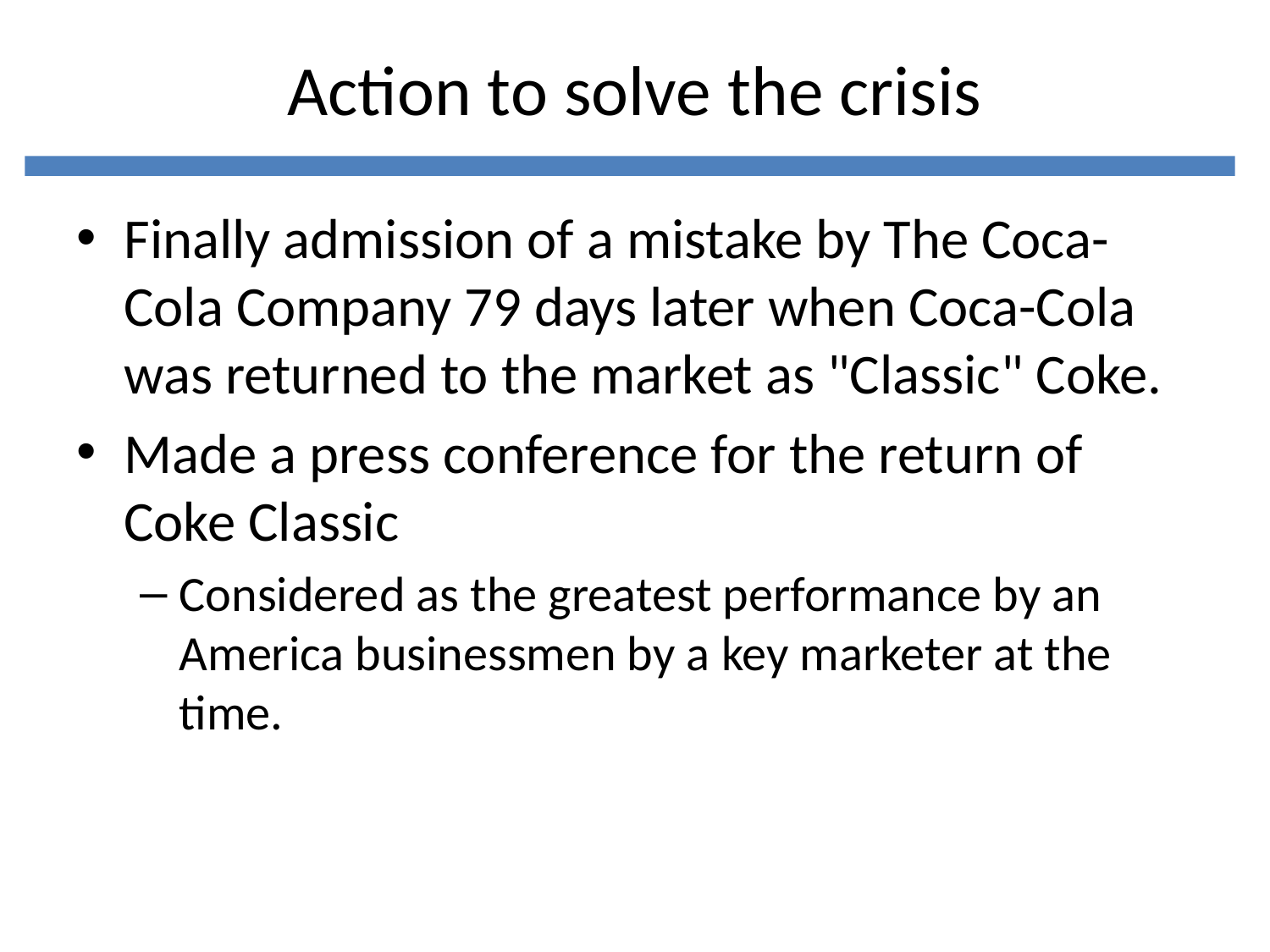

# Action to solve the crisis
Finally admission of a mistake by The Coca-Cola Company 79 days later when Coca-Cola was returned to the market as "Classic" Coke.
Made a press conference for the return of Coke Classic
Considered as the greatest performance by an America businessmen by a key marketer at the time.